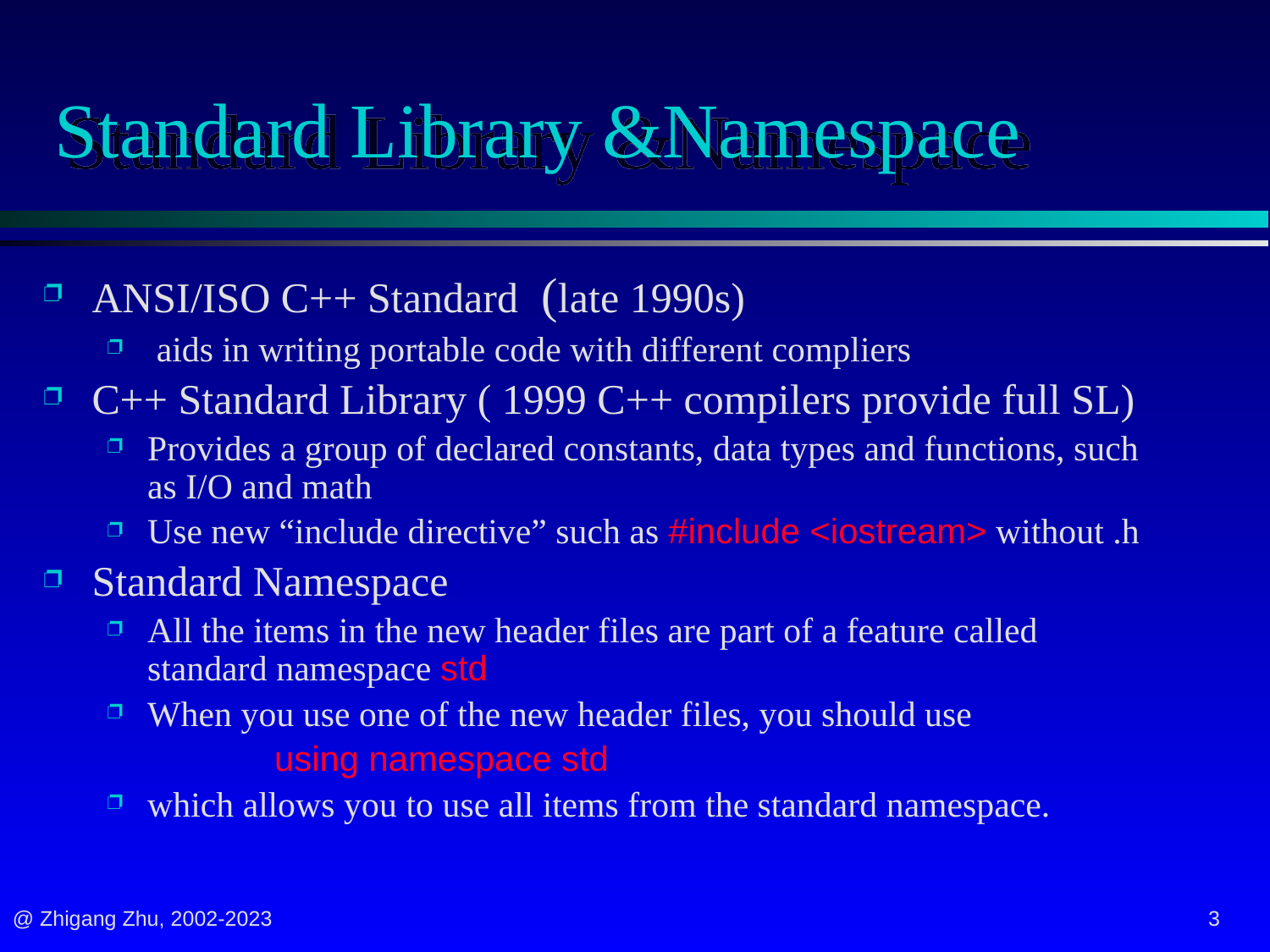

# Standard Library &Namespace
ANSI/ISO C++ Standard  (late 1990s)
 aids in writing portable code with different compliers
C++ Standard Library ( 1999 C++ compilers provide full SL)
Provides a group of declared constants, data types and functions, such as I/O and math
Use new “include directive” such as #include <iostream> without .h
Standard Namespace
All the items in the new header files are part of a feature called standard namespace std
When you use one of the new header files, you should use
		using namespace std
which allows you to use all items from the standard namespace.